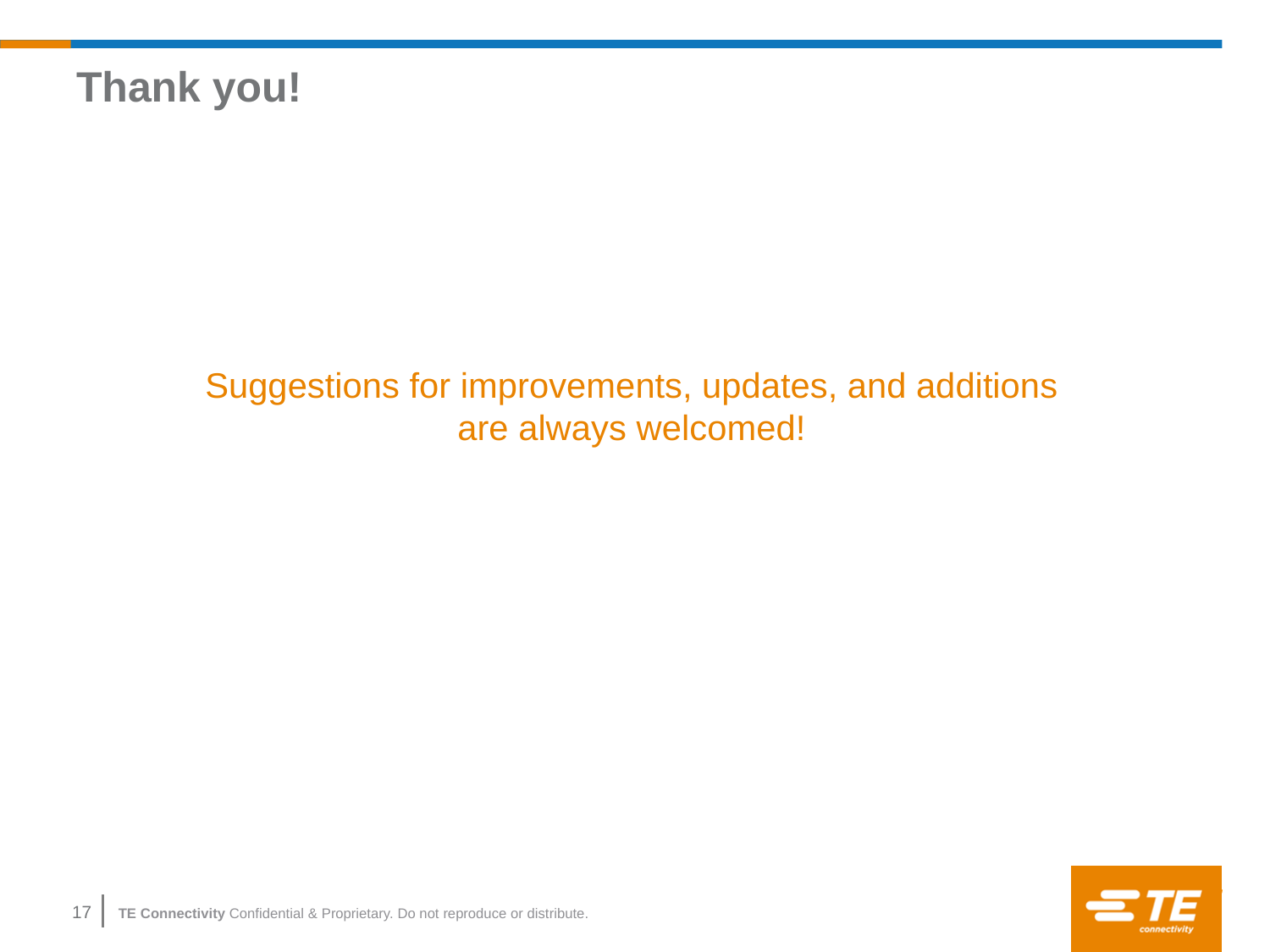

# Thank you!
Suggestions for improvements, updates, and additions are always welcomed!
17